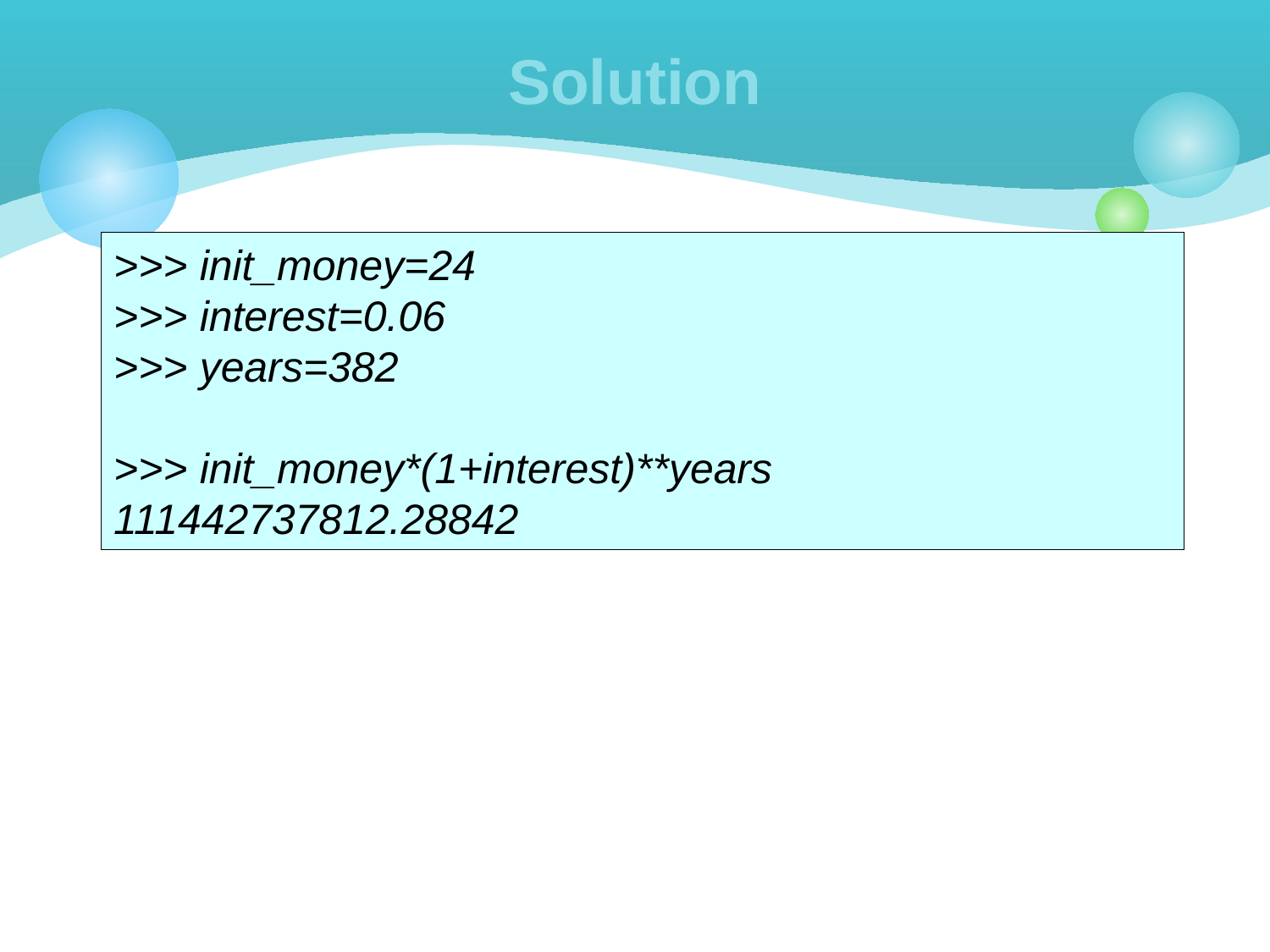

# Solution
>>> init_money=24
>>> interest=0.06
>>> years=382

>>> init_money*(1+interest)**years
111442737812.28842